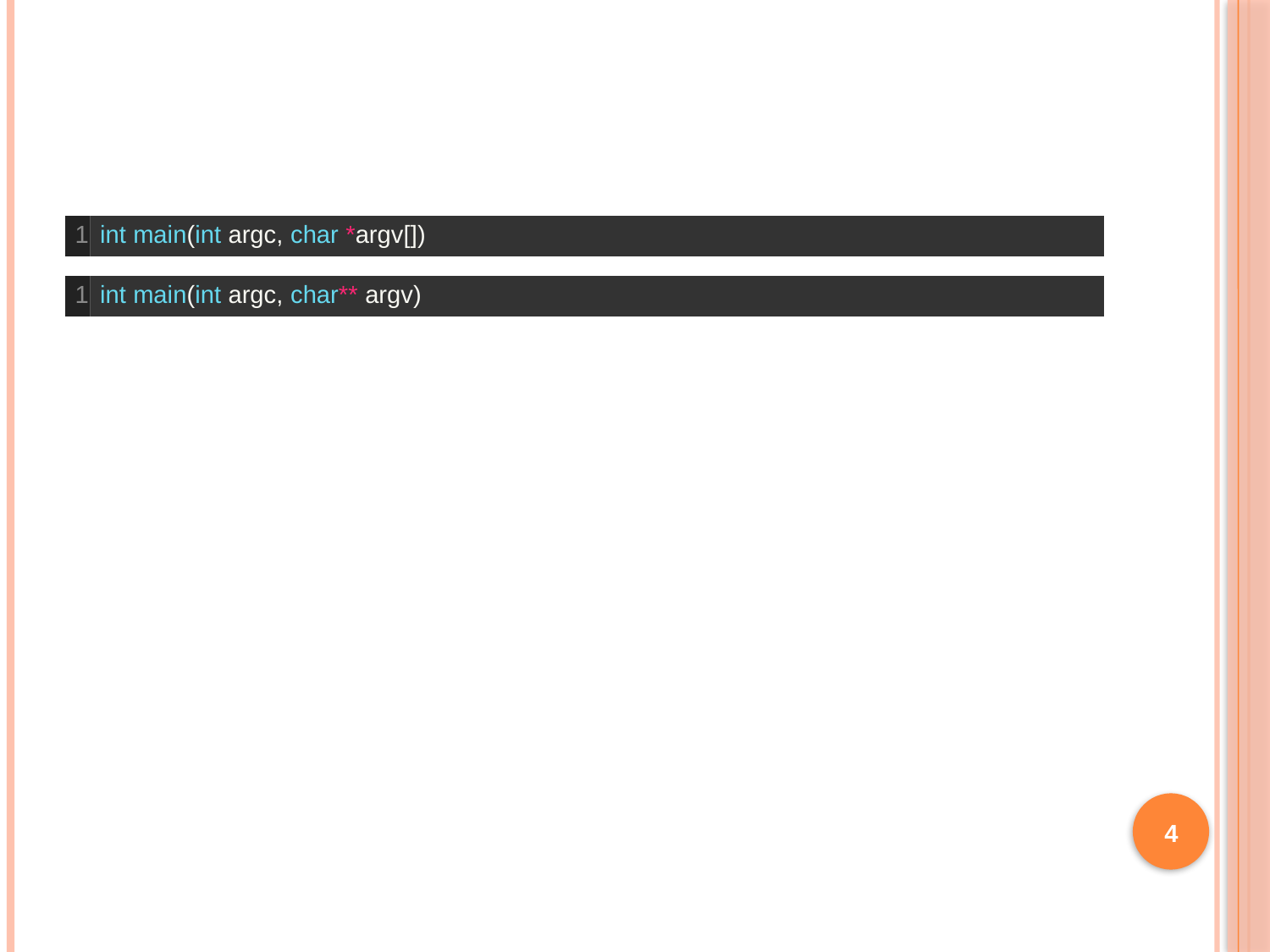

#
| 1 | int main(int argc, char \*argv[]) |
| --- | --- |
| 1 | int main(int argc, char\*\* argv) |
| --- | --- |
4